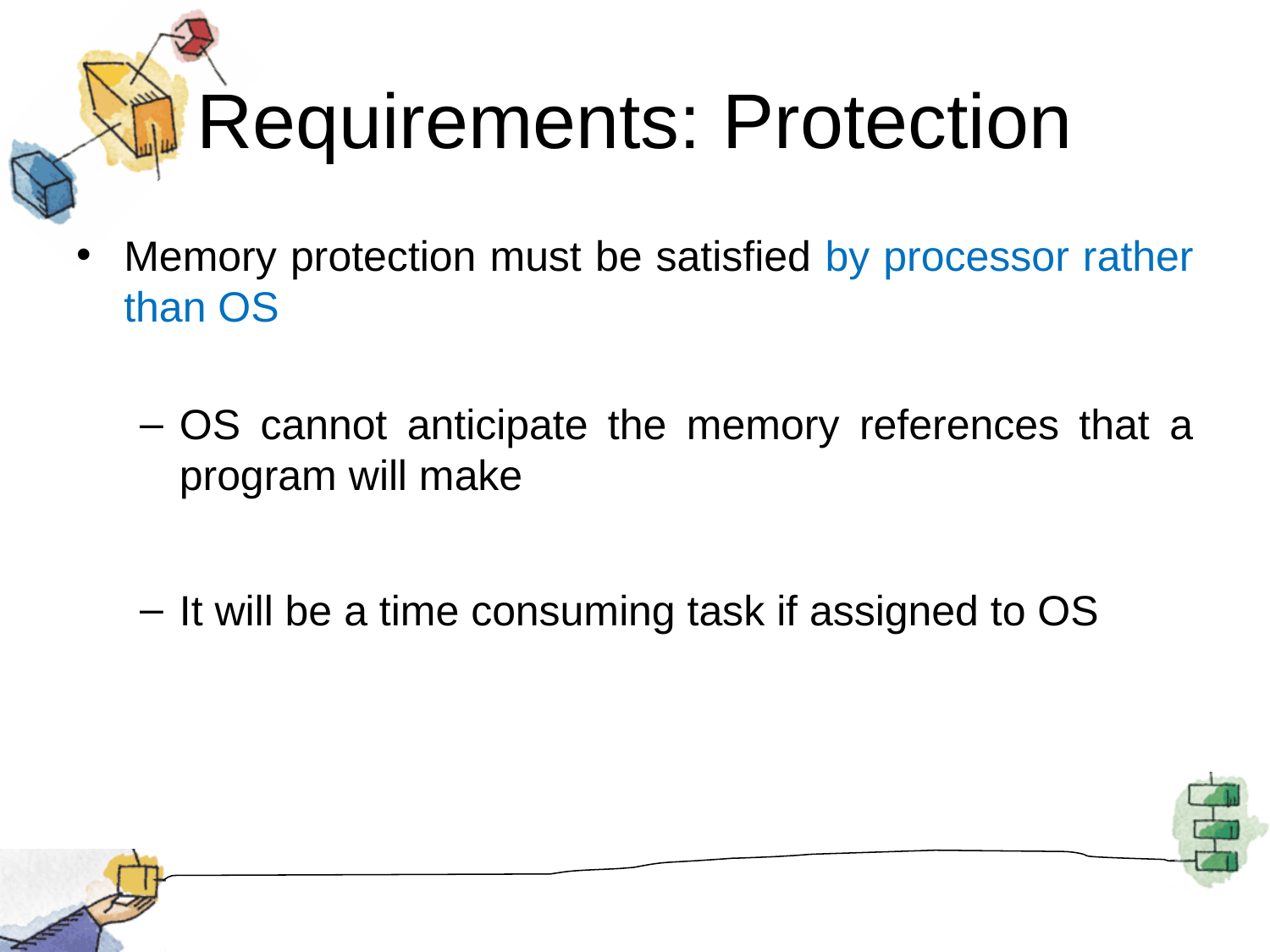

# Requirements: Protection
Memory protection must be satisfied by processor rather than OS

OS cannot anticipate the memory references that a program will make

It will be a time consuming task if assigned to OS